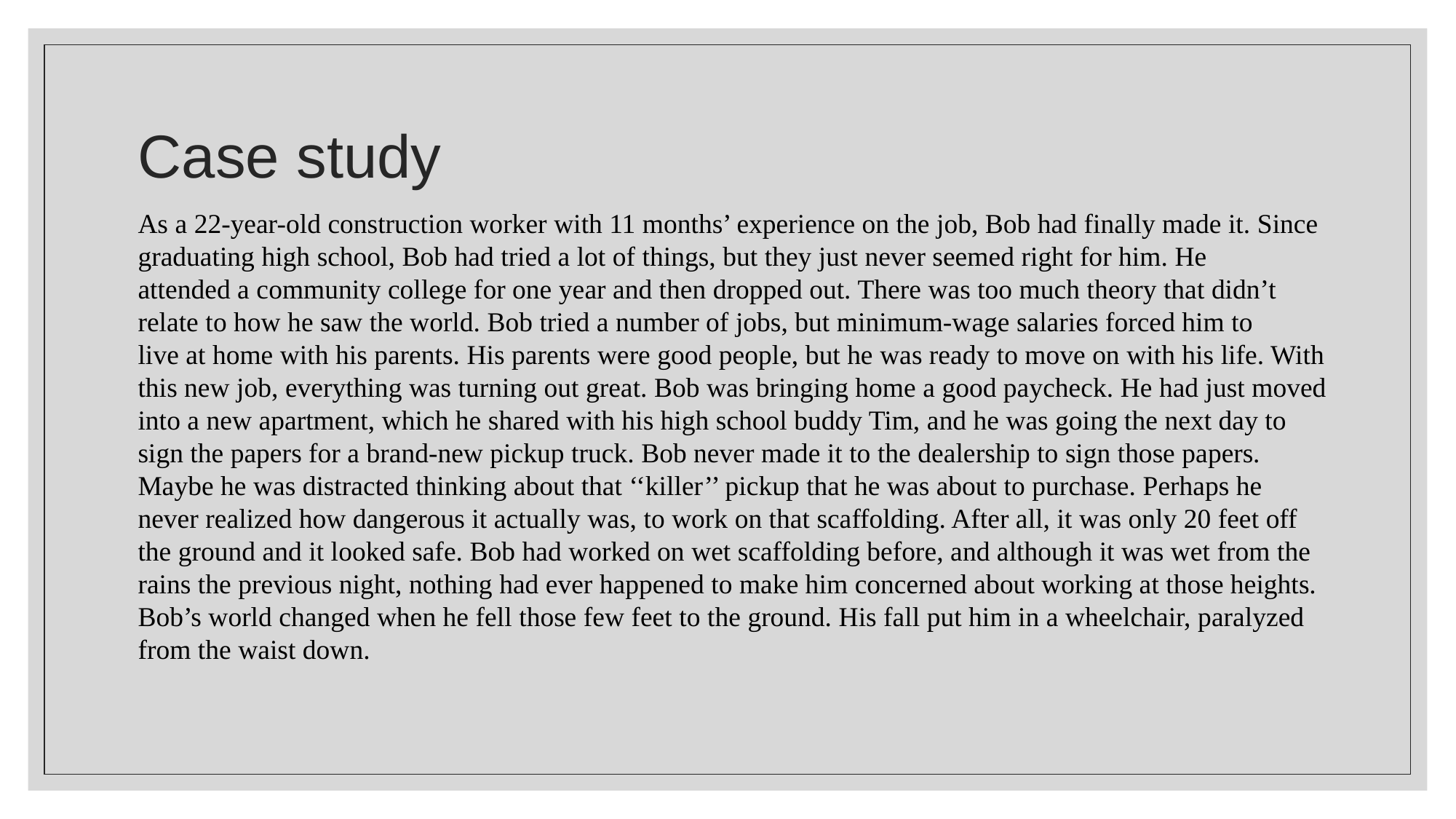

# Case study
As a 22-year-old construction worker with 11 months’ experience on the job, Bob had finally made it. Since graduating high school, Bob had tried a lot of things, but they just never seemed right for him. He
attended a community college for one year and then dropped out. There was too much theory that didn’t relate to how he saw the world. Bob tried a number of jobs, but minimum-wage salaries forced him to
live at home with his parents. His parents were good people, but he was ready to move on with his life. With this new job, everything was turning out great. Bob was bringing home a good paycheck. He had just moved into a new apartment, which he shared with his high school buddy Tim, and he was going the next day to sign the papers for a brand-new pickup truck. Bob never made it to the dealership to sign those papers. Maybe he was distracted thinking about that ‘‘killer’’ pickup that he was about to purchase. Perhaps he never realized how dangerous it actually was, to work on that scaffolding. After all, it was only 20 feet off the ground and it looked safe. Bob had worked on wet scaffolding before, and although it was wet from the rains the previous night, nothing had ever happened to make him concerned about working at those heights. Bob’s world changed when he fell those few feet to the ground. His fall put him in a wheelchair, paralyzed from the waist down.